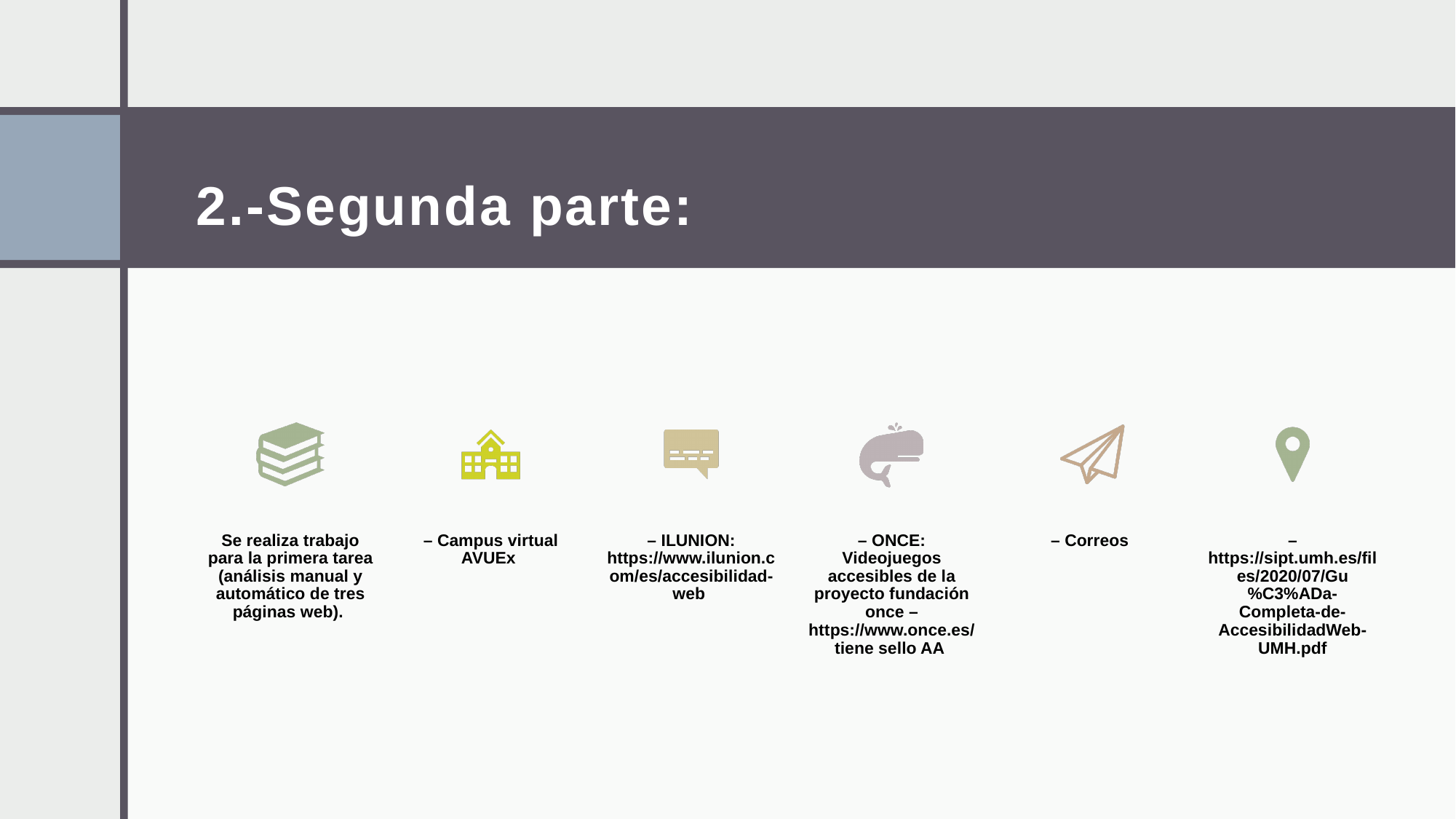

# 2.-Segunda parte:

Se realiza trabajo para la primera tarea (análisis manual y automático de tres páginas web).
– Campus virtual AVUEx
– ILUNION: https://www.ilunion.com/es/accesibilidad-web
– ONCE: Videojuegos accesibles de la proyecto fundación once – https://www.once.es/ tiene sello AA
– Correos
– https://sipt.umh.es/files/2020/07/Gu%C3%ADa-Completa-de-AccesibilidadWeb-UMH.pdf